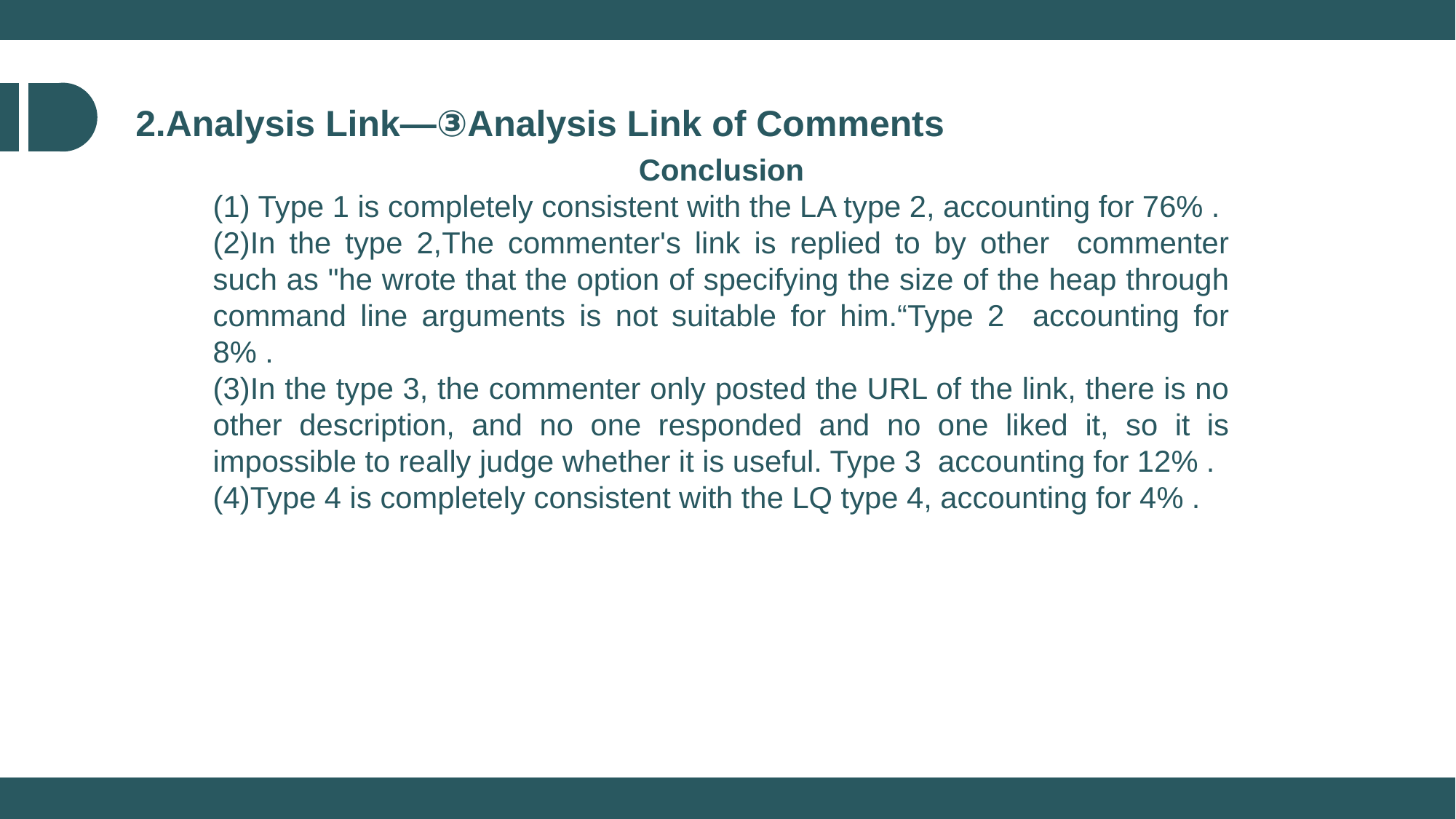

2.Analysis Link—③Analysis Link of Comments

Conclusion
(1) Type 1 is completely consistent with the LA type 2, accounting for 76% .
(2)In the type 2,The commenter's link is replied to by other  commenter such as "he wrote that the option of specifying the size of the heap through command line arguments is not suitable for him.“Type 2  accounting for 8% .
(3)In the type 3, the commenter only posted the URL of the link, there is no other description, and no one responded and no one liked it, so it is impossible to really judge whether it is useful. Type 3  accounting for 12% .
(4)Type 4 is completely consistent with the LQ type 4, accounting for 4% .